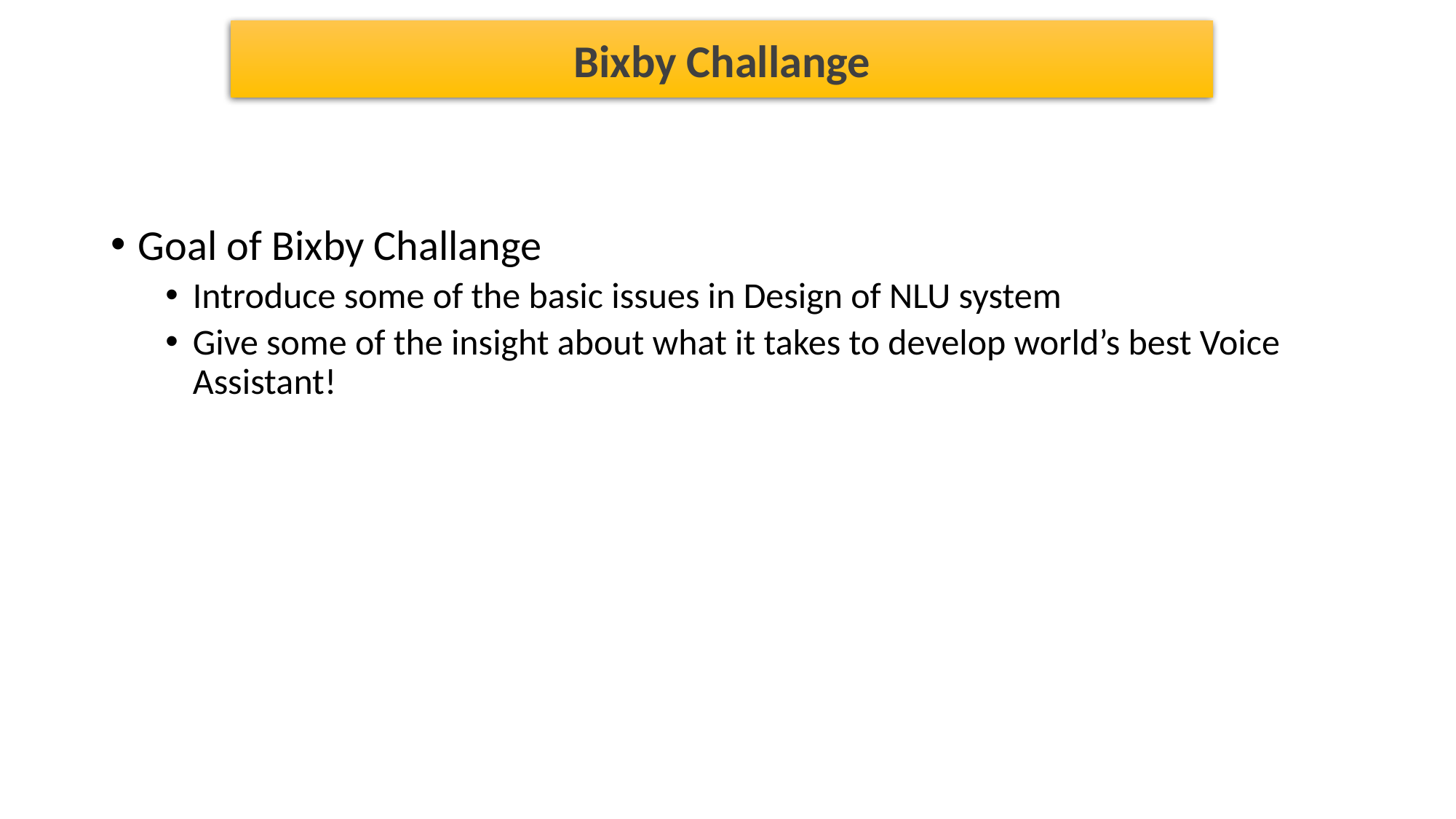

Bixby Challange
Goal of Bixby Challange
Introduce some of the basic issues in Design of NLU system
Give some of the insight about what it takes to develop world’s best Voice Assistant!